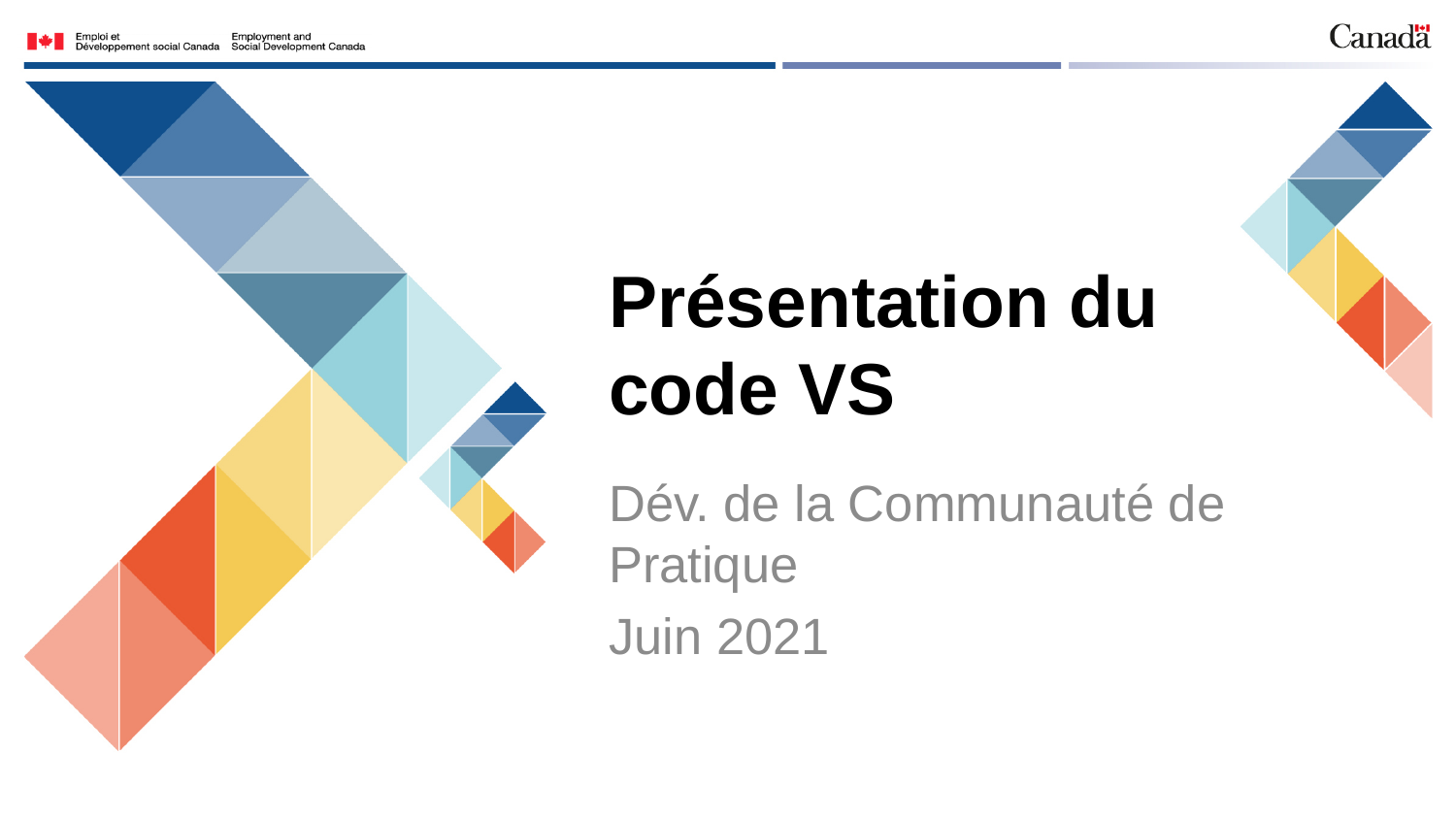

# Présentation du code VS
Dév. de la Communauté de Pratique
Juin 2021